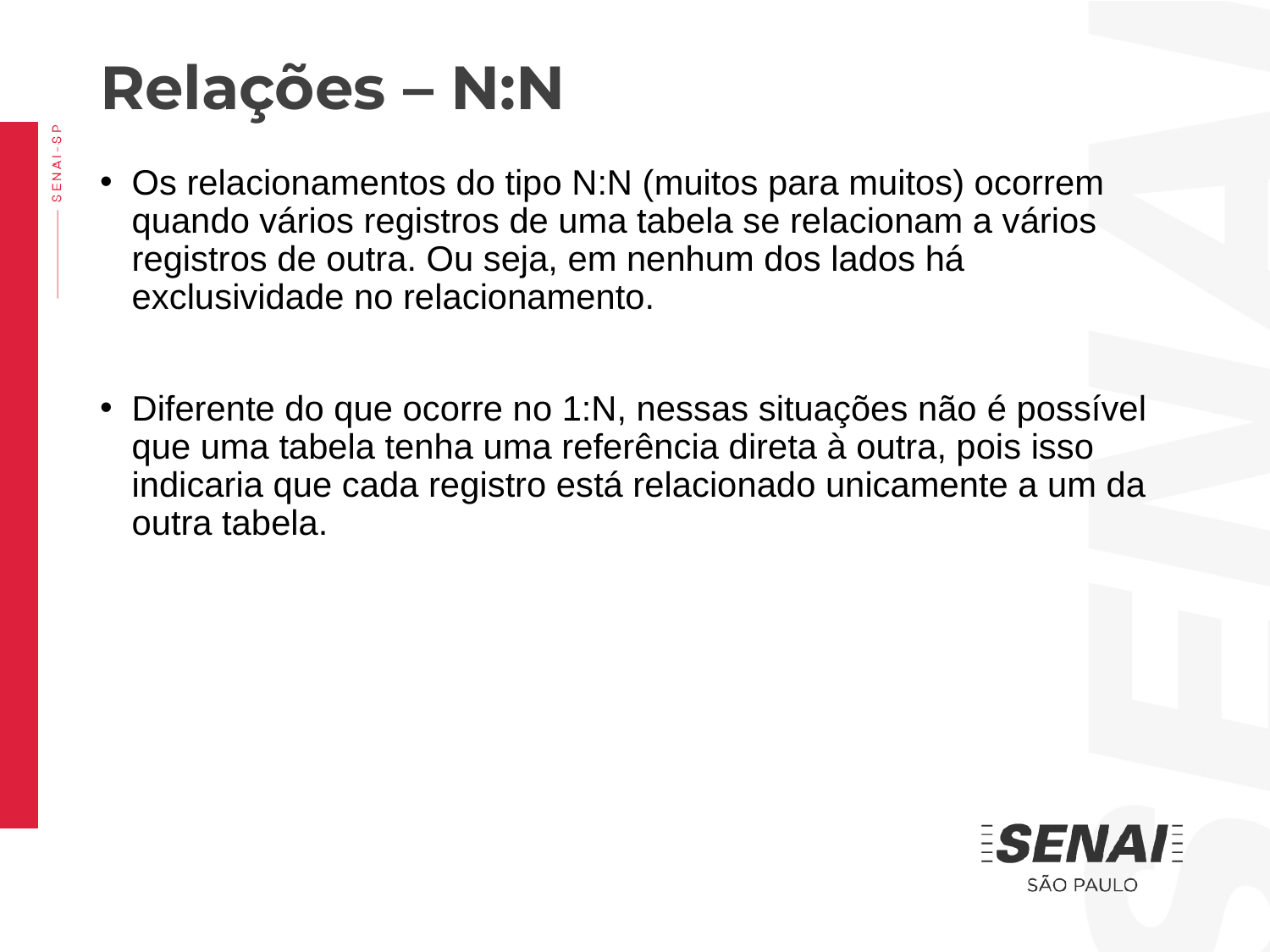

Relações – N:N
Os relacionamentos do tipo N:N (muitos para muitos) ocorrem quando vários registros de uma tabela se relacionam a vários registros de outra. Ou seja, em nenhum dos lados há exclusividade no relacionamento.

Diferente do que ocorre no 1:N, nessas situações não é possível que uma tabela tenha uma referência direta à outra, pois isso indicaria que cada registro está relacionado unicamente a um da outra tabela.